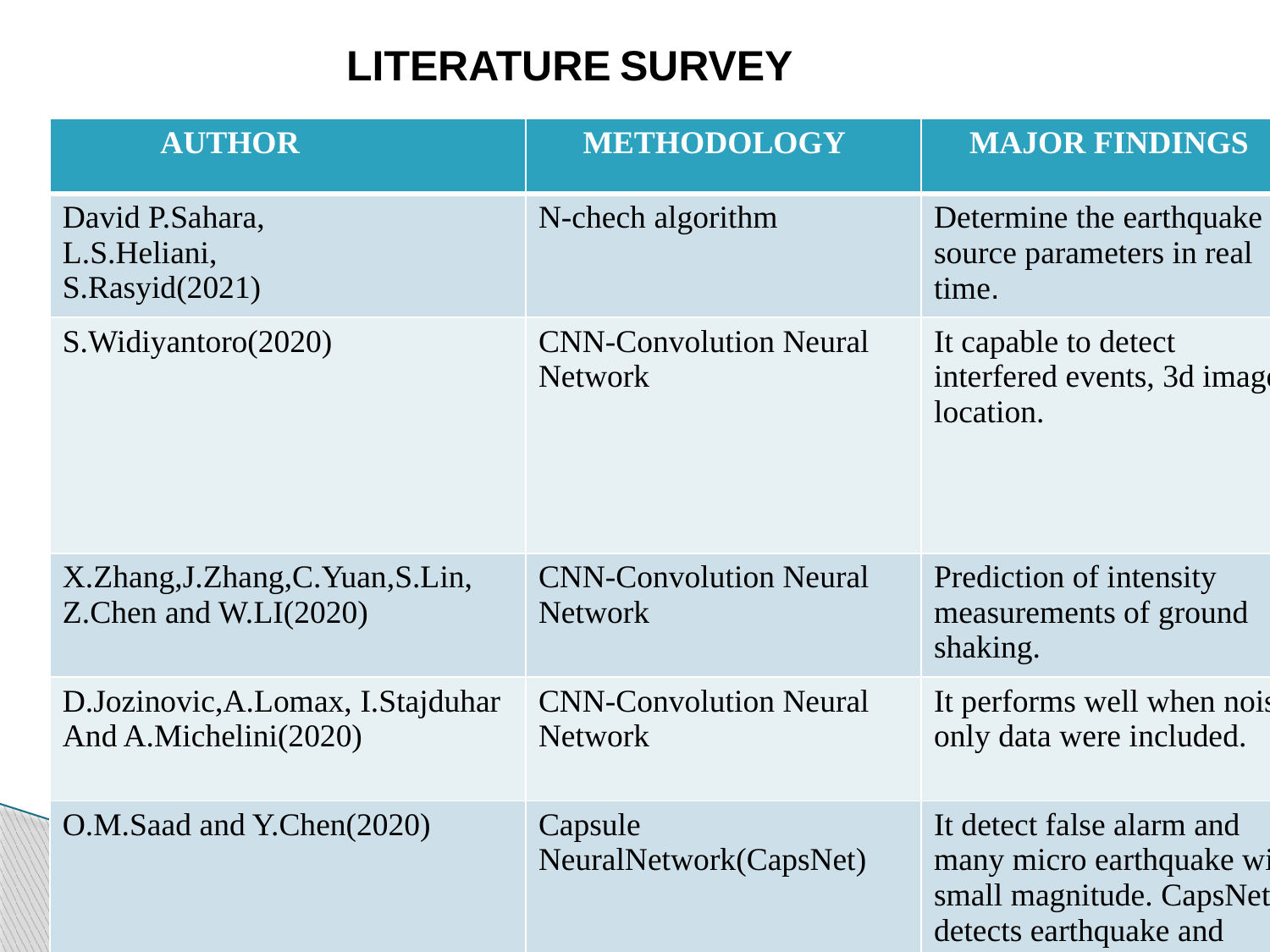

LITERATURE SURVEY
| AUTHOR | METHODOLOGY | MAJOR FINDINGS |
| --- | --- | --- |
| David P.Sahara, L.S.Heliani, S.Rasyid(2021) | N-chech algorithm | Determine the earthquake source parameters in real time. |
| S.Widiyantoro(2020) | CNN-Convolution Neural Network | It capable to detect interfered events, 3d image location. |
| X.Zhang,J.Zhang,C.Yuan,S.Lin, Z.Chen and W.LI(2020) | CNN-Convolution Neural Network | Prediction of intensity measurements of ground shaking. |
| D.Jozinovic,A.Lomax, I.Stajduhar And A.Michelini(2020) | CNN-Convolution Neural Network | It performs well when noise only data were included. |
| O.M.Saad and Y.Chen(2020) | Capsule NeuralNetwork(CapsNet) | It detect false alarm and many micro earthquake with small magnitude. CapsNet detects earthquake and release false alarm with a detection accuracy of 85.65. |